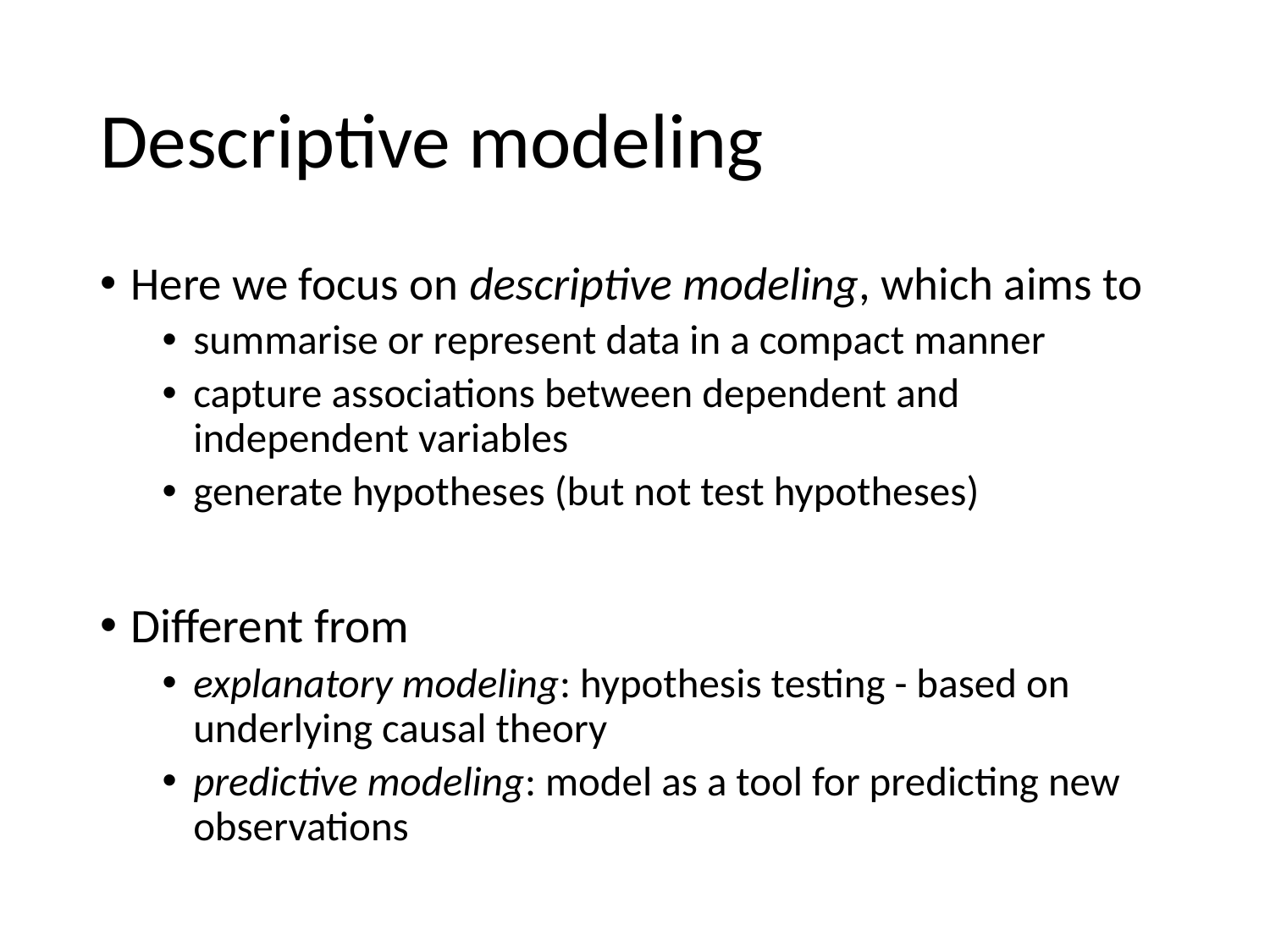

# Descriptive modeling
Here we focus on descriptive modeling, which aims to
summarise or represent data in a compact manner
capture associations between dependent and independent variables
generate hypotheses (but not test hypotheses)

Different from
explanatory modeling: hypothesis testing - based on underlying causal theory
predictive modeling: model as a tool for predicting new observations